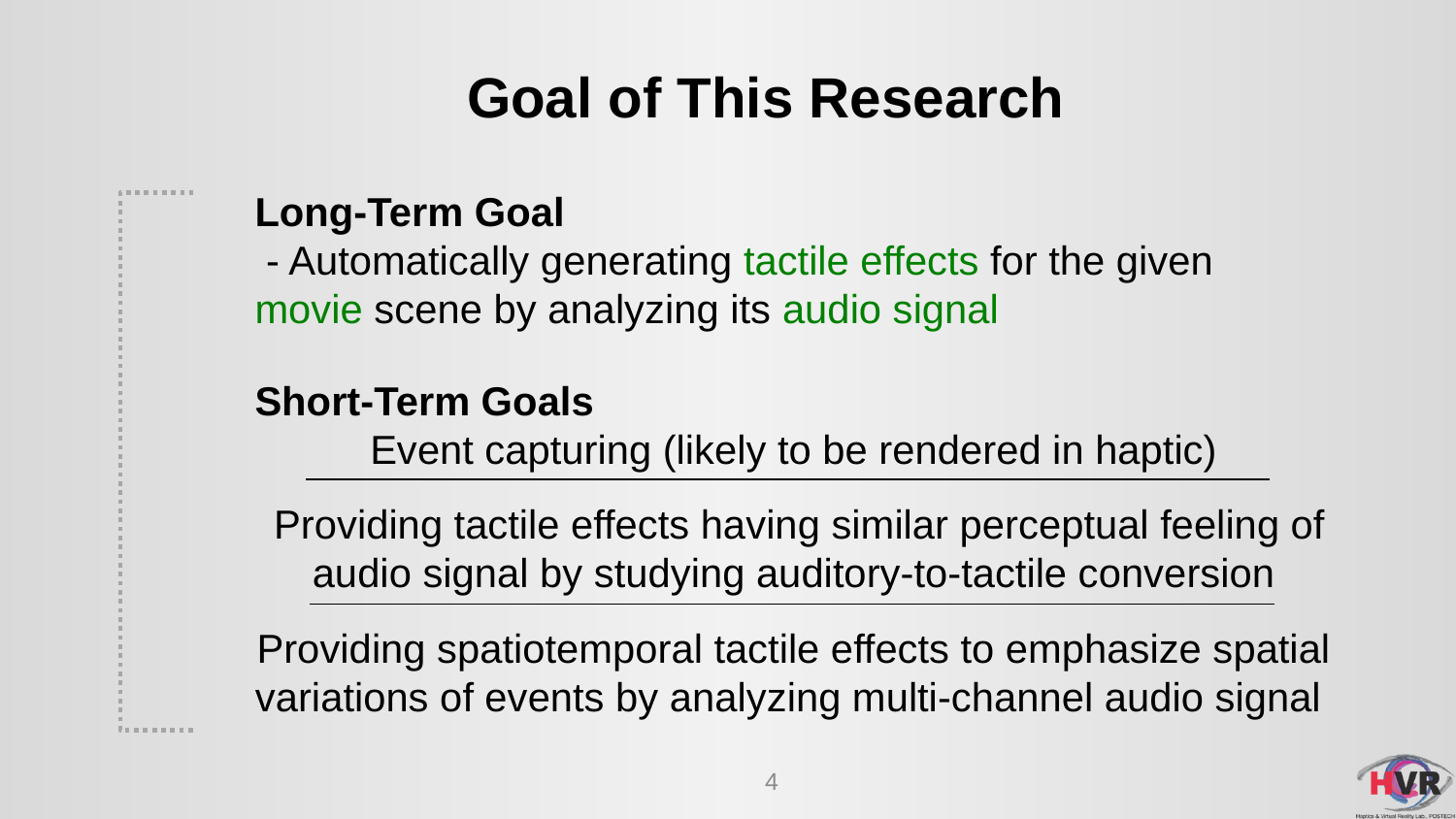

Goal of This Research
Long-Term Goal
 - Automatically generating tactile effects for the given movie scene by analyzing its audio signal

Short-Term Goals
Event capturing (likely to be rendered in haptic)

 Providing tactile effects having similar perceptual feeling of audio signal by studying auditory-to-tactile conversion

Providing spatiotemporal tactile effects to emphasize spatial variations of events by analyzing multi-channel audio signal
4